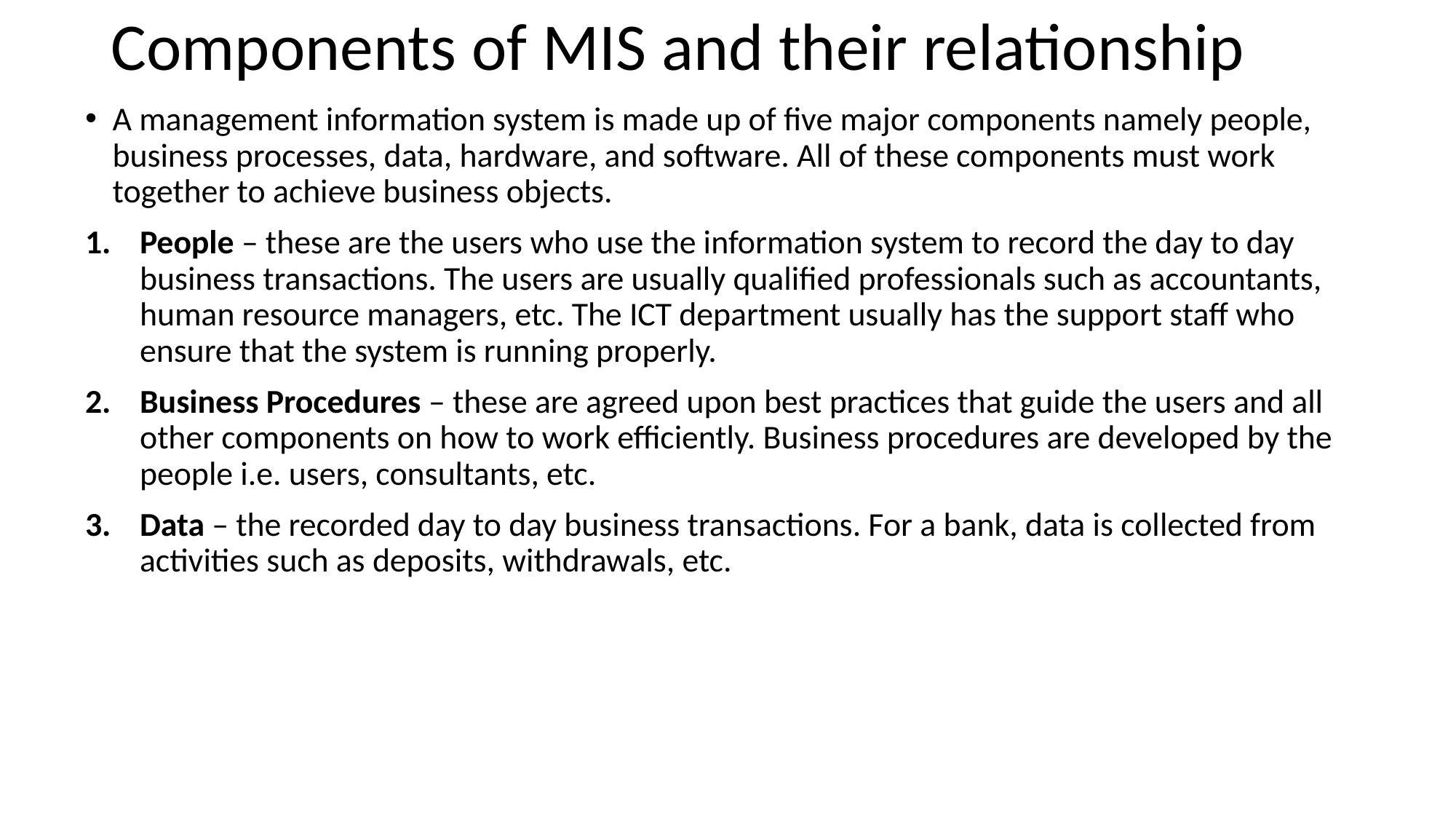

# Components of MIS and their relationship
A management information system is made up of five major components namely people, business processes, data, hardware, and software. All of these components must work together to achieve business objects.
People – these are the users who use the information system to record the day to day business transactions. The users are usually qualified professionals such as accountants, human resource managers, etc. The ICT department usually has the support staff who ensure that the system is running properly.
Business Procedures – these are agreed upon best practices that guide the users and all other components on how to work efficiently. Business procedures are developed by the people i.e. users, consultants, etc.
Data – the recorded day to day business transactions. For a bank, data is collected from activities such as deposits, withdrawals, etc.